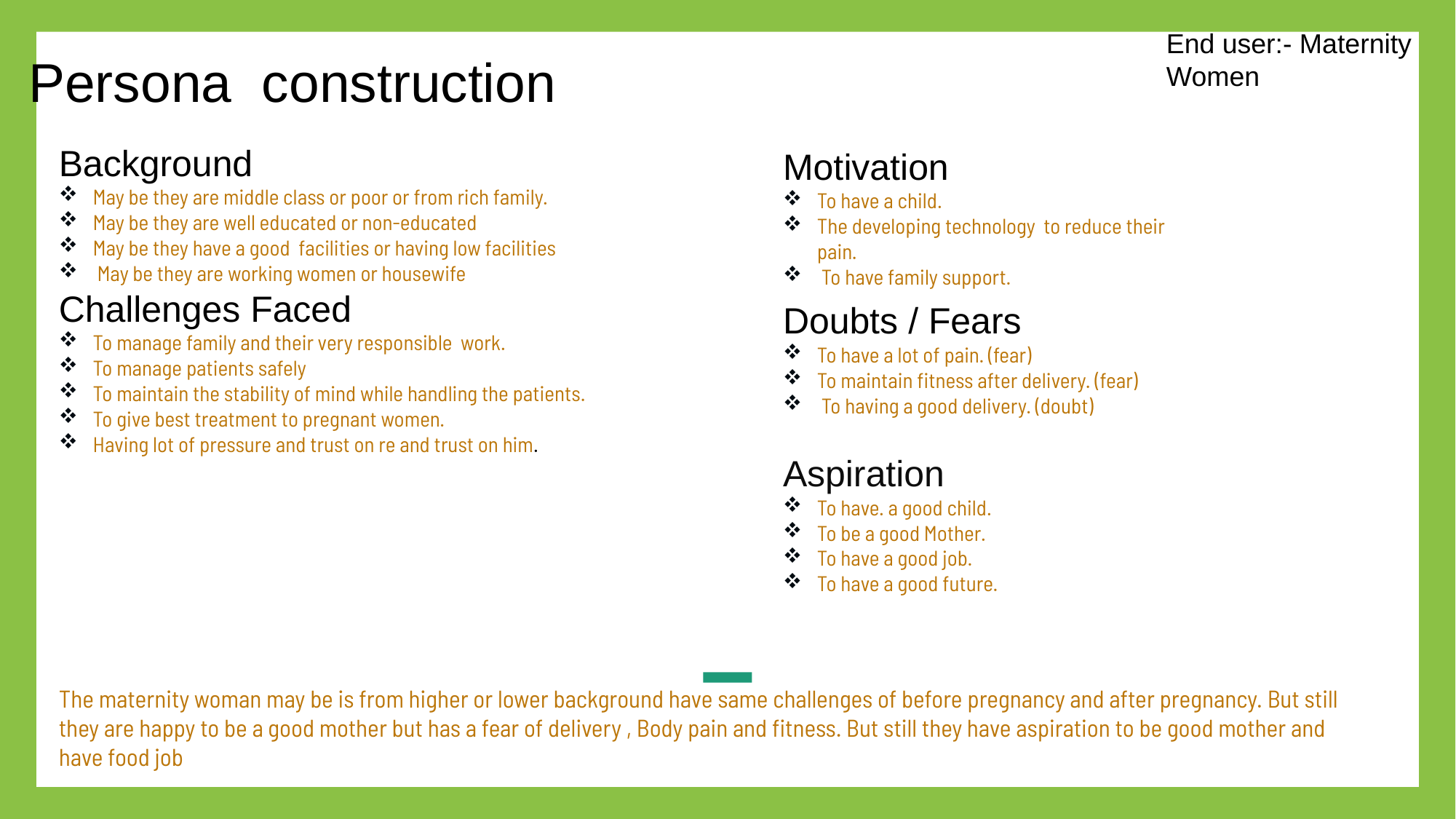

# Persona  construction
End user:- Maternity Women
Background
May be they are middle class or poor or from rich family.
May be they are well educated or non-educated
May be they have a good  facilities or having low facilities
 May be they are working women or housewife
Challenges Faced
To manage family and their very responsible  work.
To manage patients safely
To maintain the stability of mind while handling the patients.
To give best treatment to pregnant women.
Having lot of pressure and trust on re and trust on him.

Motivation
To have a child.
The developing technology  to reduce their pain.
 To have family support.

Doubts / Fears
To have a lot of pain. (fear)
To maintain fitness after delivery. (fear)
 To having a good delivery. (doubt)

Aspiration
To have. a good child.
To be a good Mother.
To have a good job.
To have a good future.

The maternity woman may be is from higher or lower background have same challenges of before pregnancy and after pregnancy. But still they are happy to be a good mother but has a fear of delivery , Body pain and fitness. But still they have aspiration to be good mother and have food job